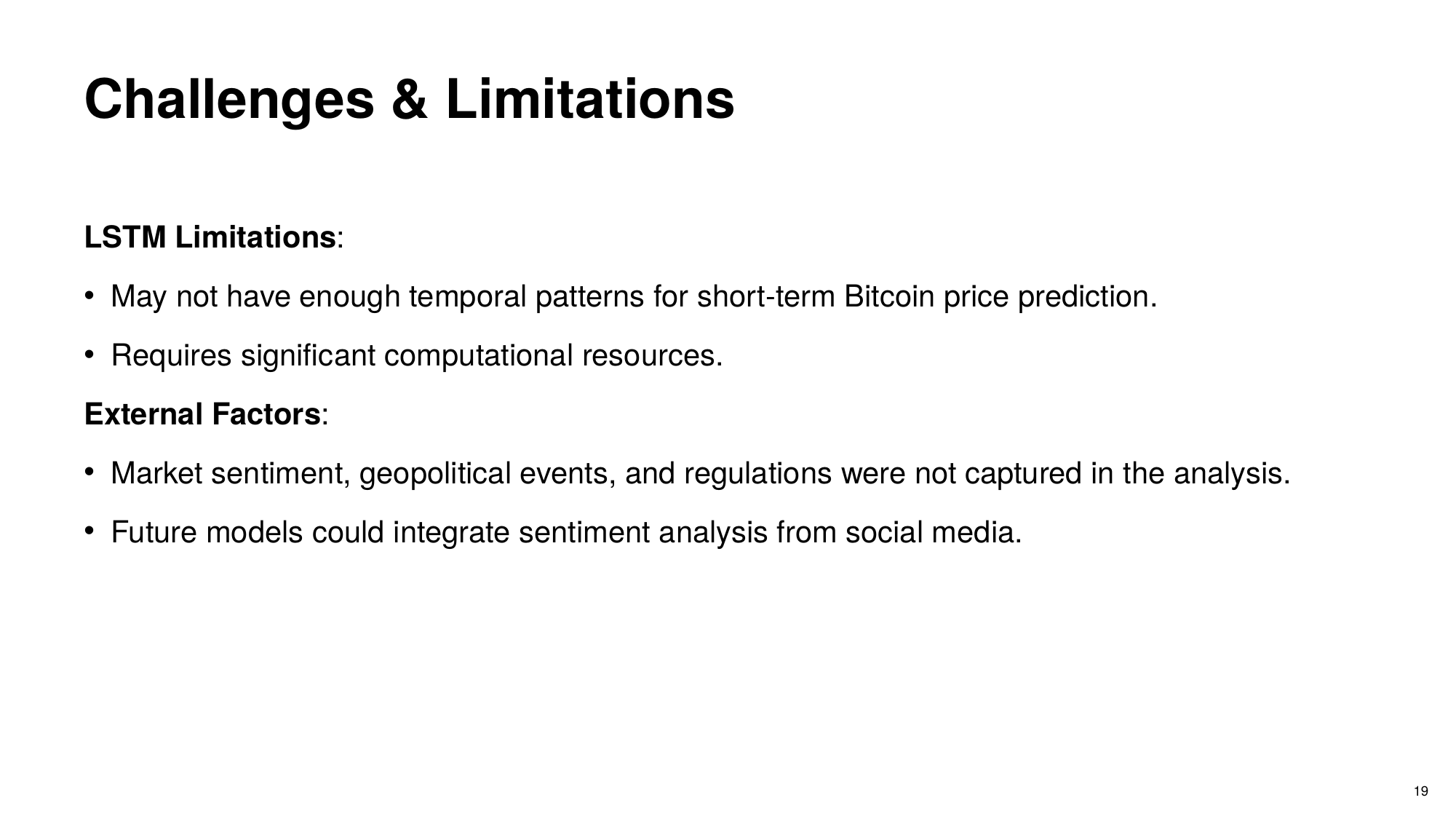

# Challenges & Limitations
LSTM Limitations:
May not have enough temporal patterns for short-term Bitcoin price prediction.
Requires significant computational resources.
External Factors:
Market sentiment, geopolitical events, and regulations were not captured in the analysis.
Future models could integrate sentiment analysis from social media.
19